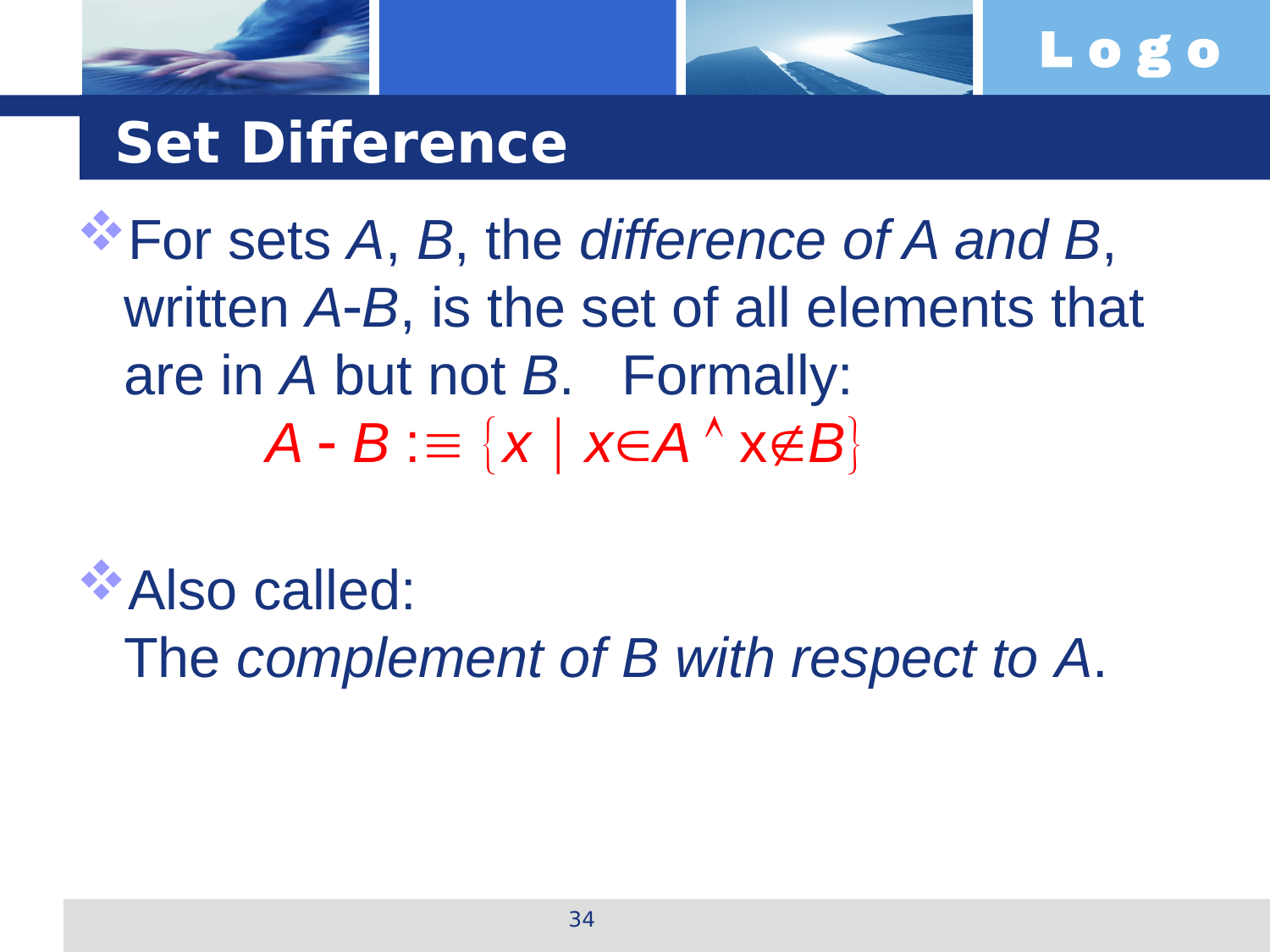

# Set Difference
For sets A, B, the difference of A and B, written A−B, is the set of all elements that are in A but not B.   Formally:
	 A − B :≡ {x | x∈A ∧ x∉B}
Also called:
The complement of B with respect to A.
34